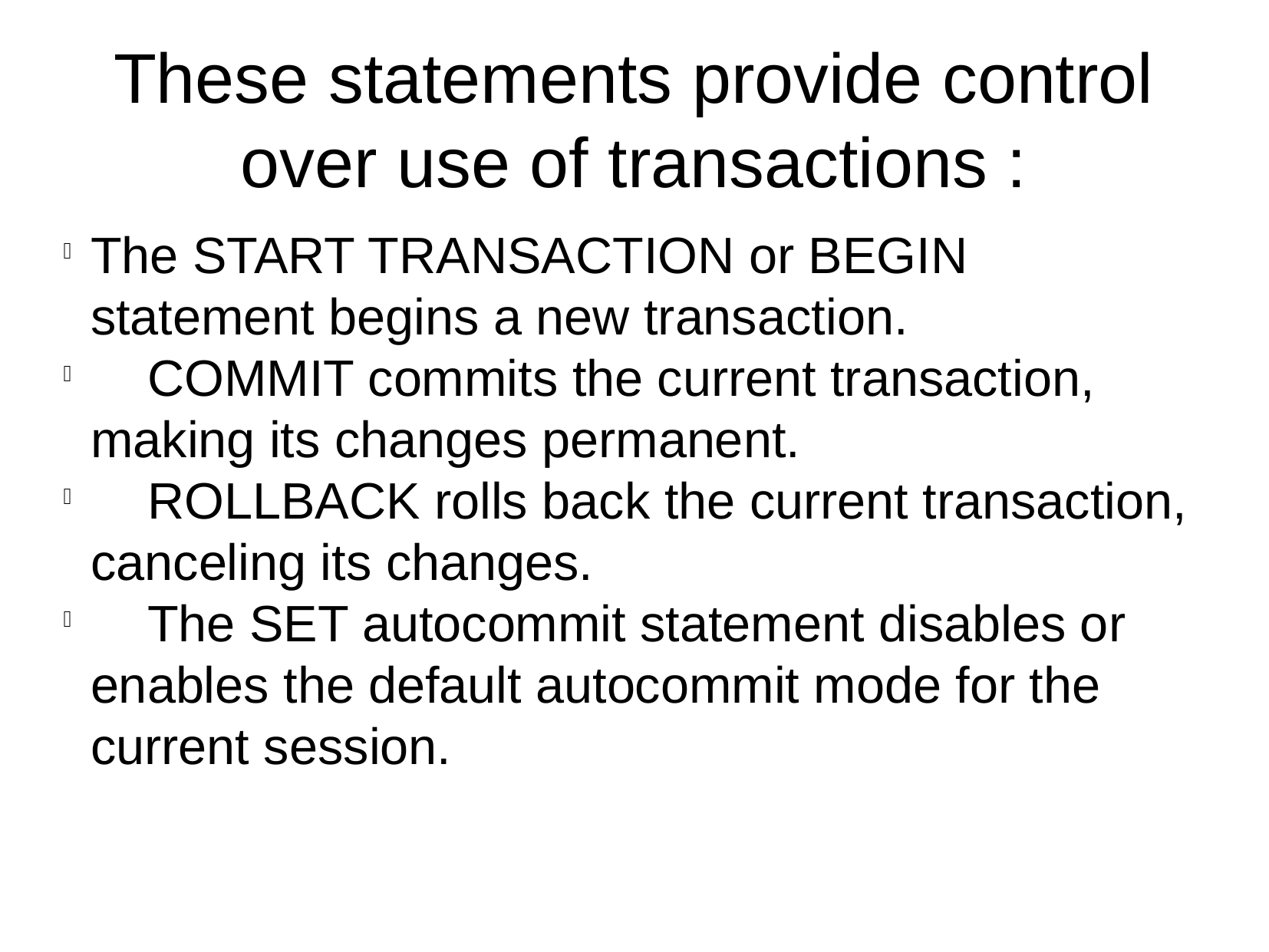

These statements provide control over use of transactions :
The START TRANSACTION or BEGIN statement begins a new transaction.
    COMMIT commits the current transaction, making its changes permanent.
    ROLLBACK rolls back the current transaction, canceling its changes.
    The SET autocommit statement disables or enables the default autocommit mode for the current session.